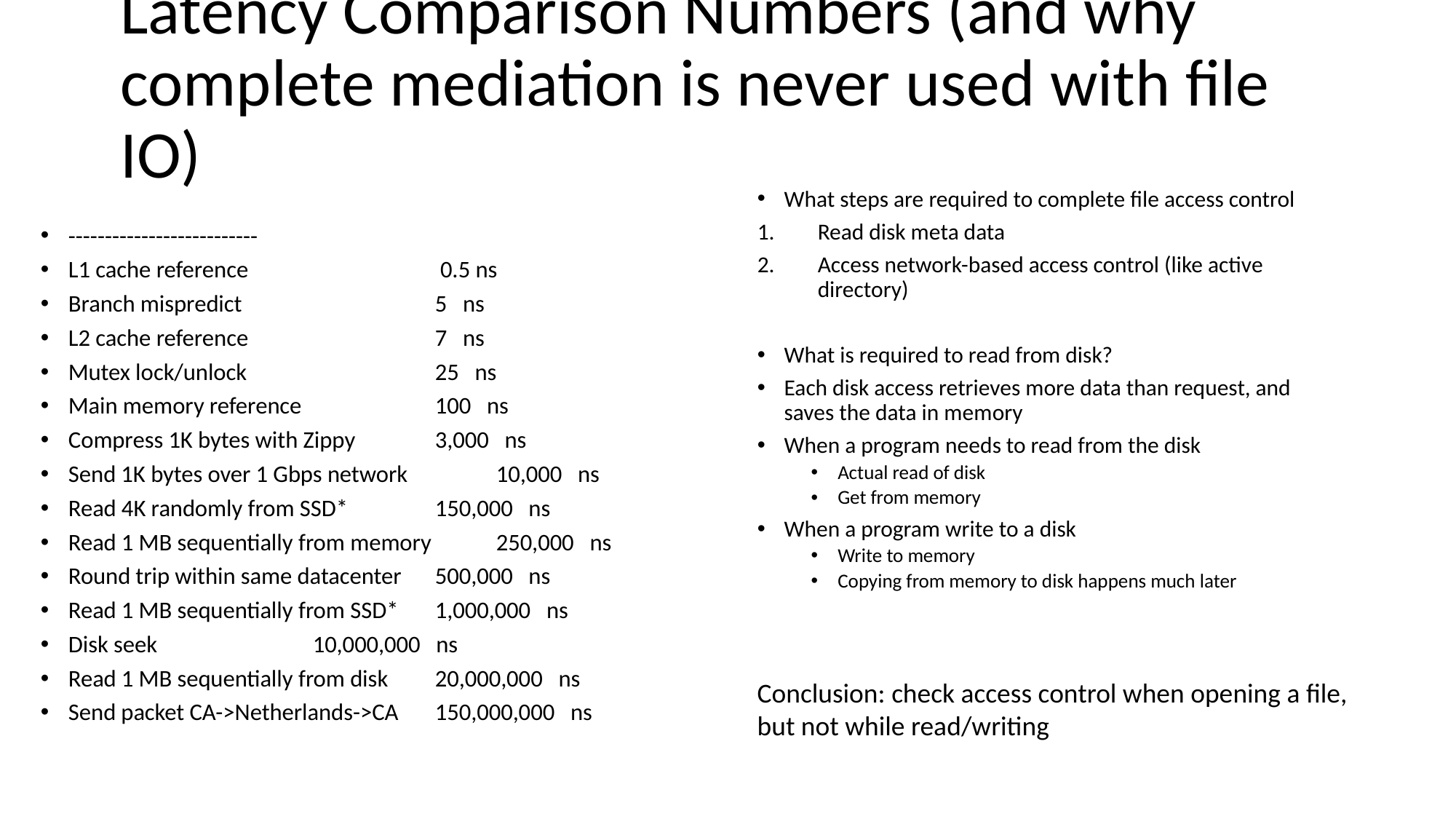

# Latency Comparison Numbers (and why complete mediation is never used with file IO)
What steps are required to complete file access control
Read disk meta data
Access network-based access control (like active directory)

What is required to read from disk?
Each disk access retrieves more data than request, and saves the data in memory
When a program needs to read from the disk
Actual read of disk
Get from memory
When a program write to a disk
Write to memory
Copying from memory to disk happens much later
--------------------------
L1 cache reference                          	 0.5 ns
Branch mispredict                            	5   ns
L2 cache reference                           	7   ns
Mutex lock/unlock                           	25   ns
Main memory reference                      	100   ns
Compress 1K bytes with Zippy             	3,000   ns
Send 1K bytes over 1 Gbps network       	10,000   ns
Read 4K randomly from SSD*            	150,000   ns
Read 1 MB sequentially from memory     	250,000   ns
Round trip within same datacenter      	500,000   ns
Read 1 MB sequentially from SSD*     	1,000,000   ns
Disk seek                           		10,000,000   ns
Read 1 MB sequentially from disk    	20,000,000   ns
Send packet CA->Netherlands->CA    	150,000,000   ns
Conclusion: check access control when opening a file, but not while read/writing